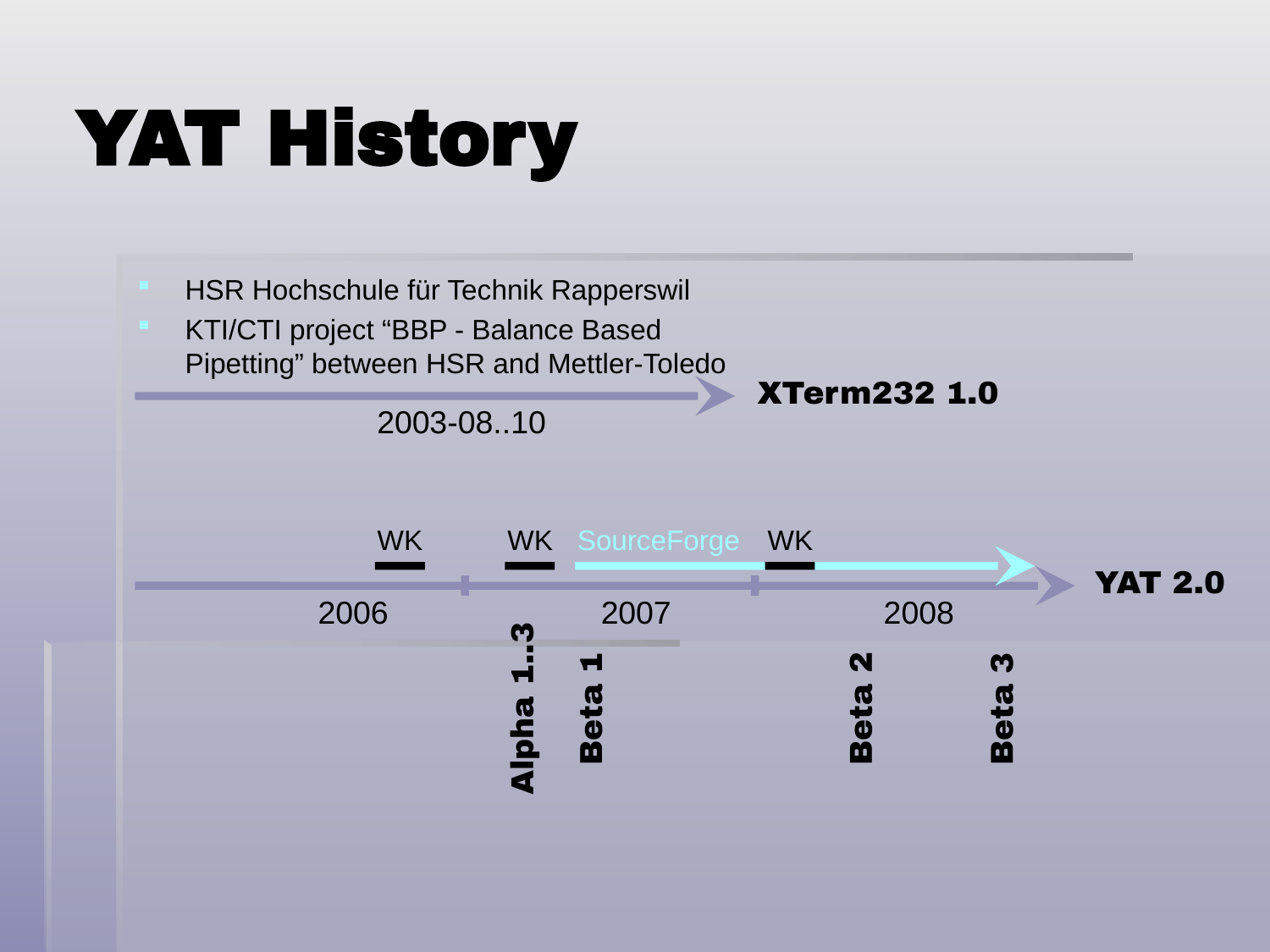

# YAT History
HSR Hochschule für Technik Rapperswil
KTI/CTI project “BBP - Balance Based Pipetting” between HSR and Mettler-Toledo
XTerm232 1.0

2003-08..10
WK
WK
SourceForge
WK
YAT 2.0

2006                        2007                        2008
Alpha 1..3
Beta 1
Beta 2
Beta 3